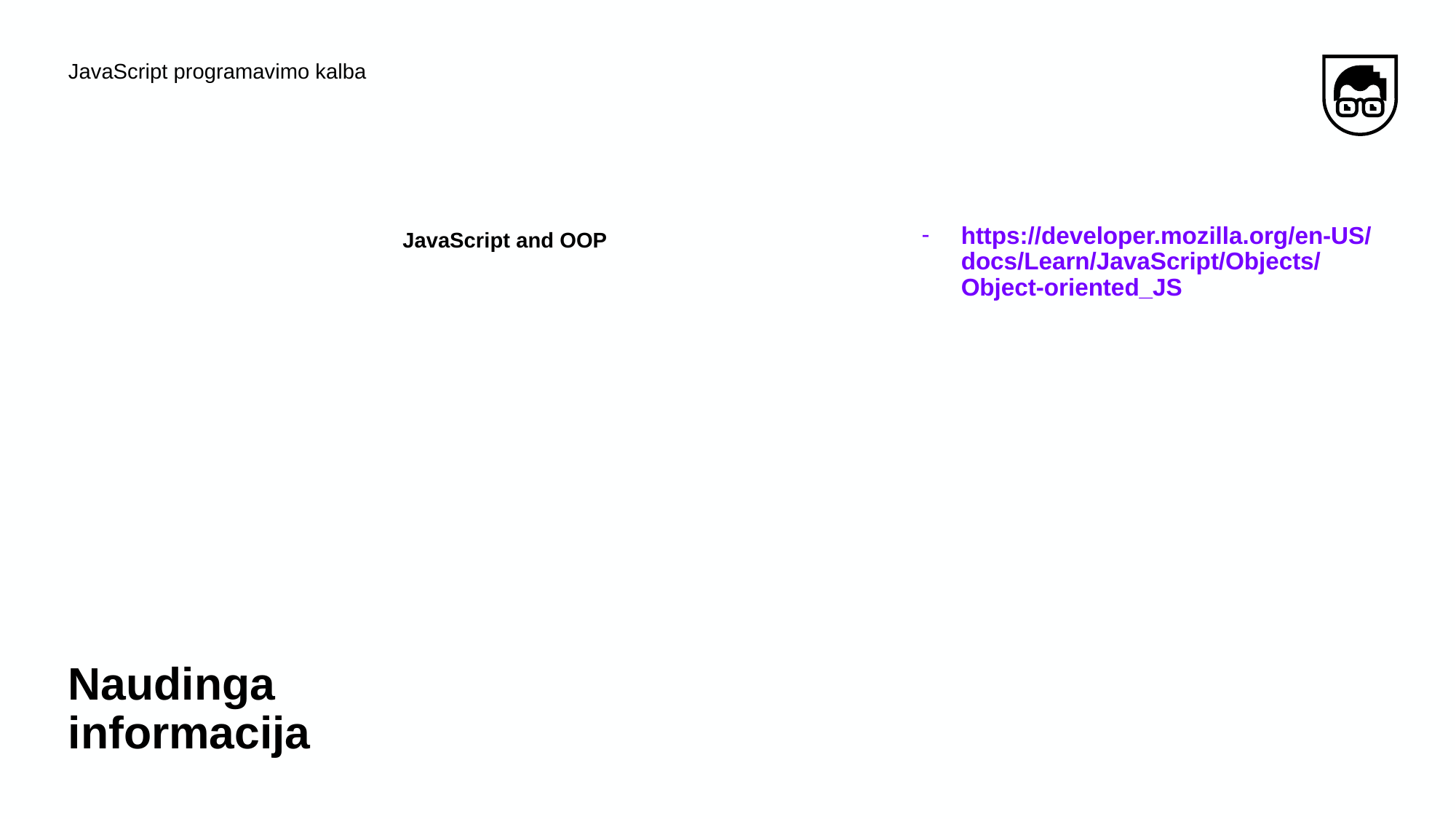

JavaScript programavimo kalba
JavaScript and OOP
https://developer.mozilla.org/en-US/docs/Learn/JavaScript/Objects/Object-oriented_JS

# Naudinga informacija